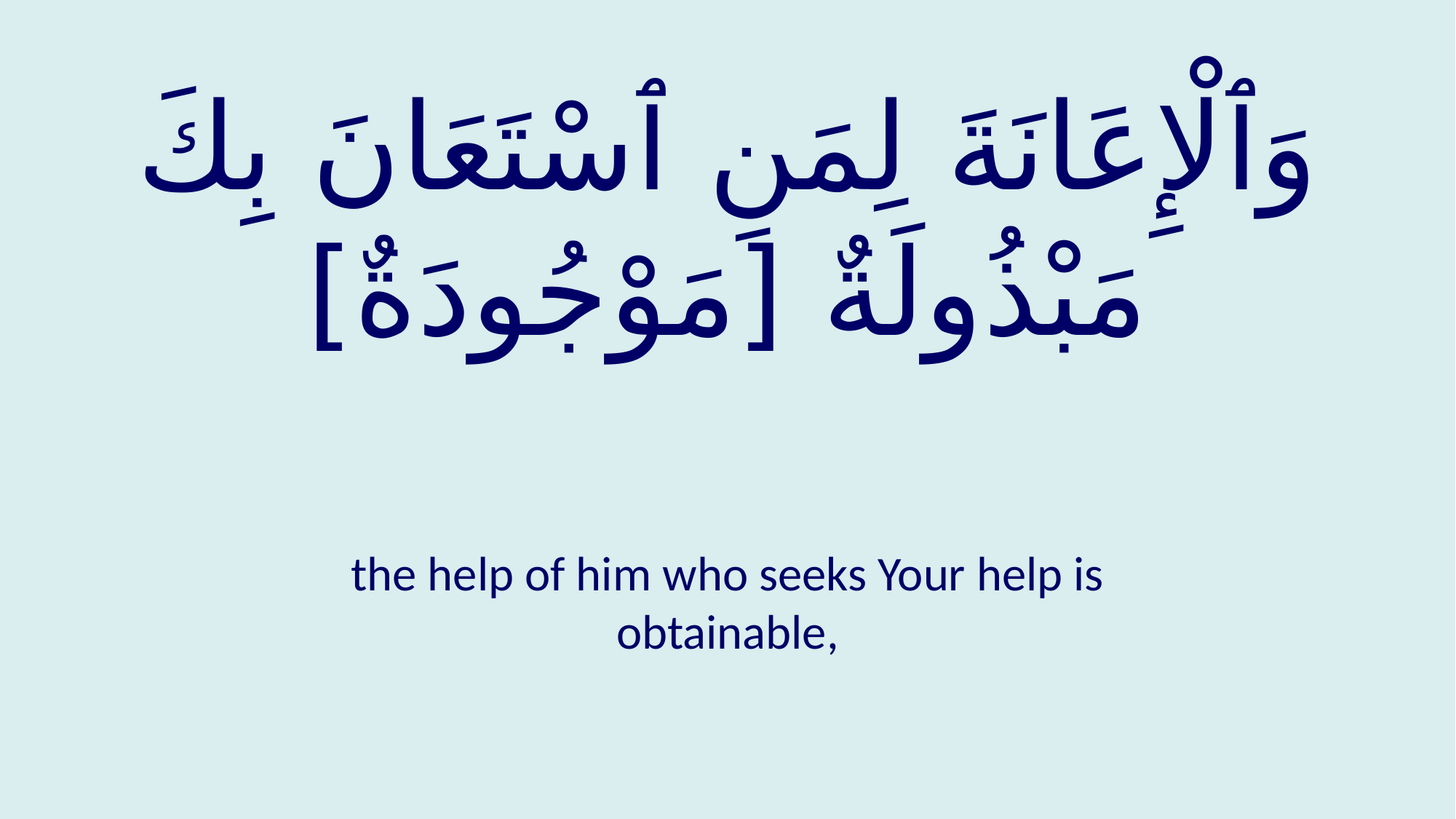

# وَٱلْإِعَانَةَ لِمَنِ ٱسْتَعَانَ بِكَ مَبْذُولَةٌ [مَوْجُودَةٌ]
the help of him who seeks Your help is obtainable,